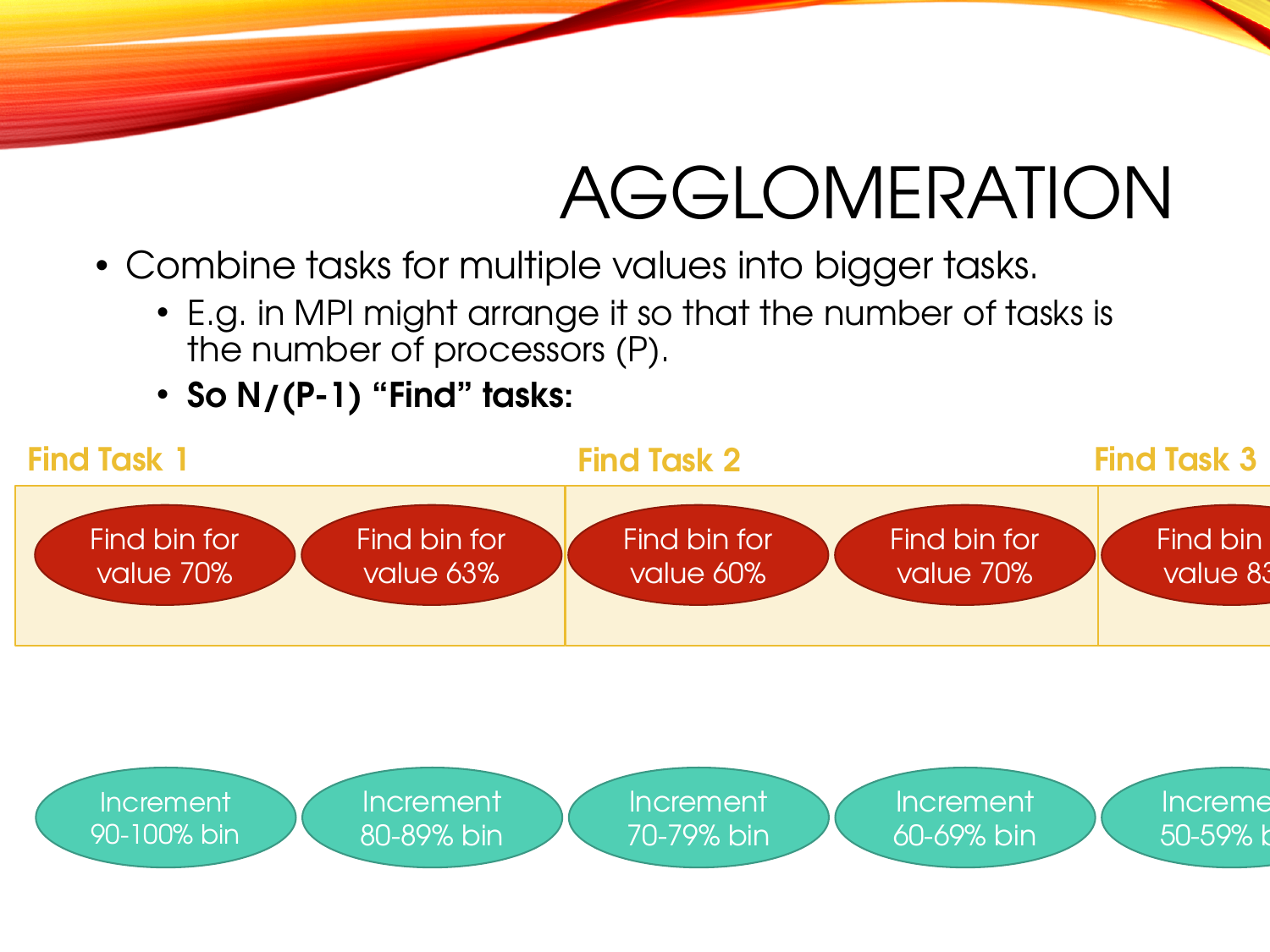

# Agglomeration
Combine tasks for multiple values into bigger tasks.
E.g. in MPI might arrange it so that the number of tasks is the number of processors (P).
So N/(P-1) “Find” tasks:
Find Task 1

Find Task 3

Find Task 2

Find bin for value 70%
Find bin for value 63%
Find bin for value 60%
Find bin for value 70%
Find bin for value 83%
Increment 90-100% bin
Increment 80-89% bin
Increment 70-79% bin
Increment 60-69% bin
Increment 50-59% bin